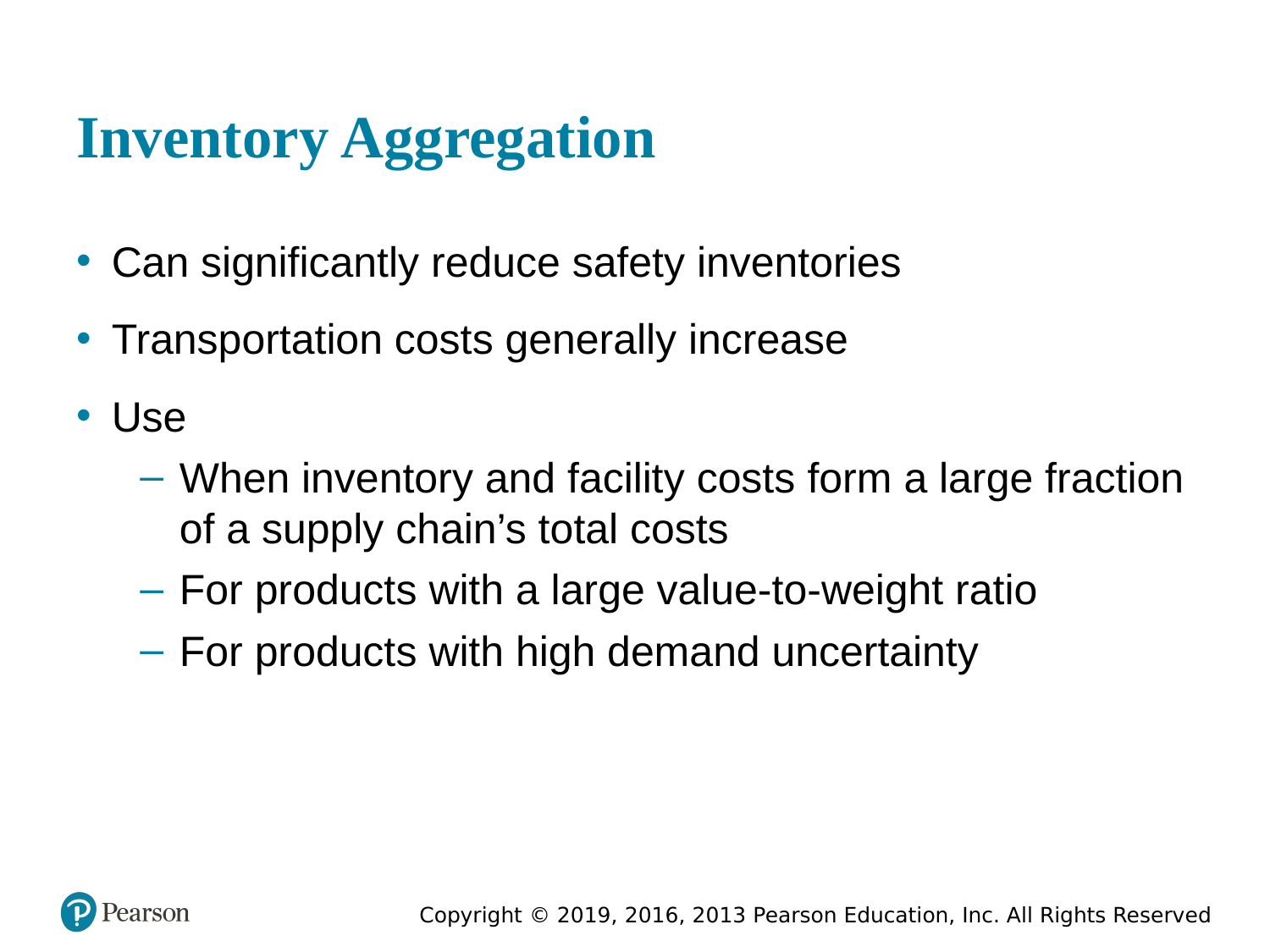

# Inventory Aggregation
Can significantly reduce safety inventories
Transportation costs generally increase
Use
When inventory and facility costs form a large fraction of a supply chain’s total costs
For products with a large value-to-weight ratio
For products with high demand uncertainty